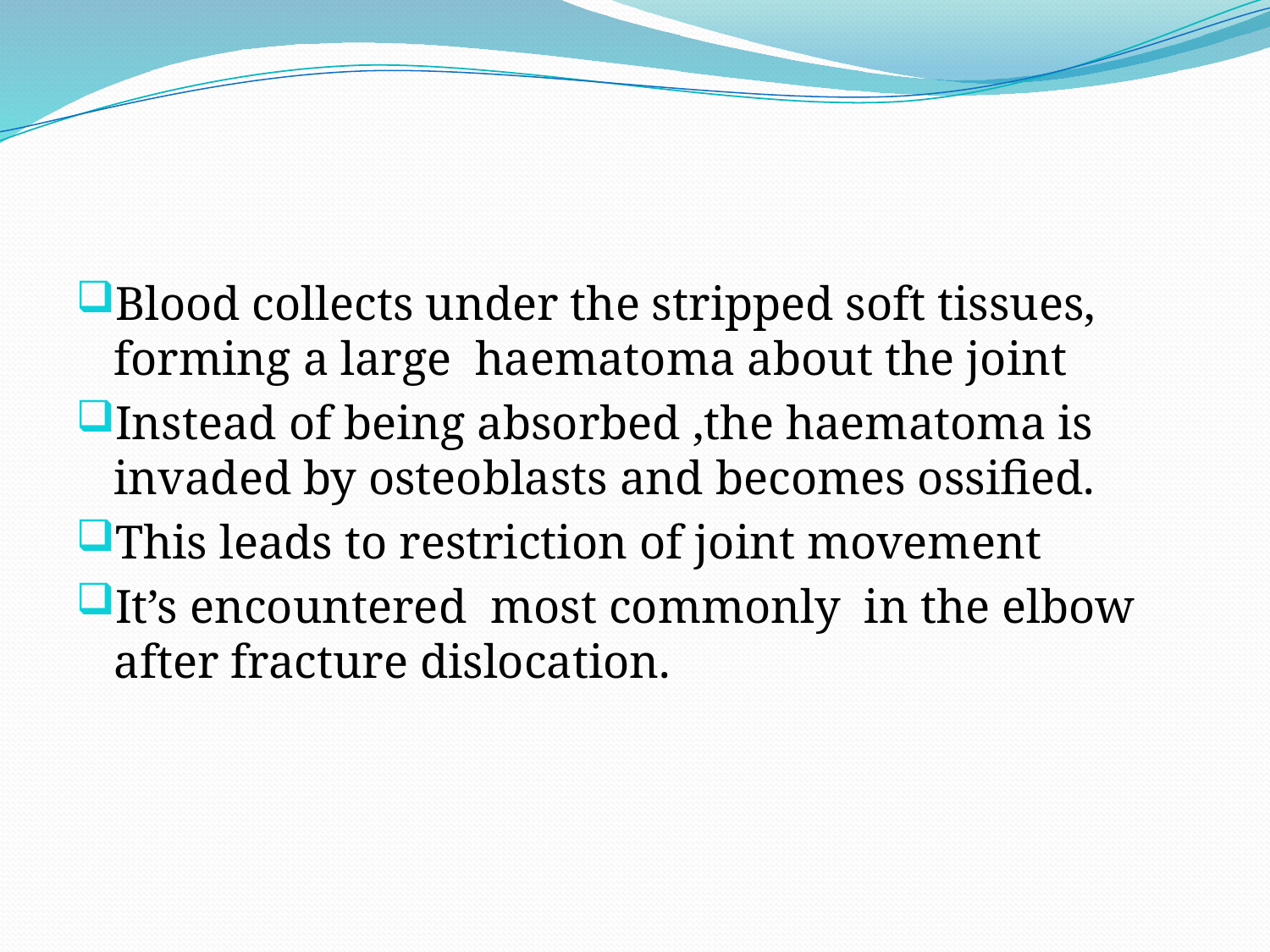

#
Blood collects under the stripped soft tissues, forming a large  haematoma about the joint
Instead of being absorbed ,the haematoma is invaded by osteoblasts and becomes ossified.
This leads to restriction of joint movement
It’s encountered  most commonly  in the elbow after fracture dislocation.